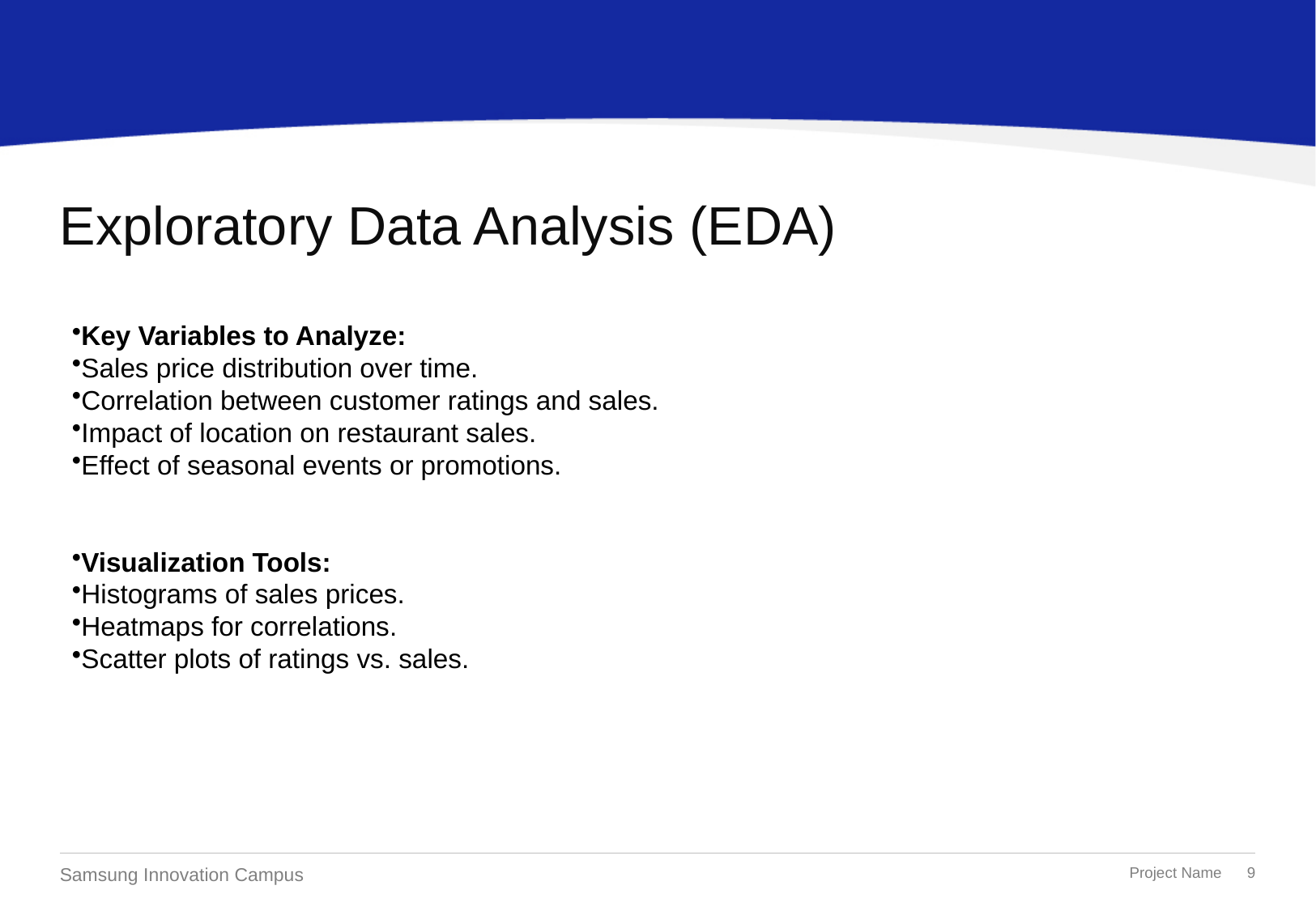

# Exploratory Data Analysis (EDA)
Key Variables to Analyze:
Sales price distribution over time.
Correlation between customer ratings and sales.
Impact of location on restaurant sales.
Effect of seasonal events or promotions.

Visualization Tools:
Histograms of sales prices.
Heatmaps for correlations.
Scatter plots of ratings vs. sales.